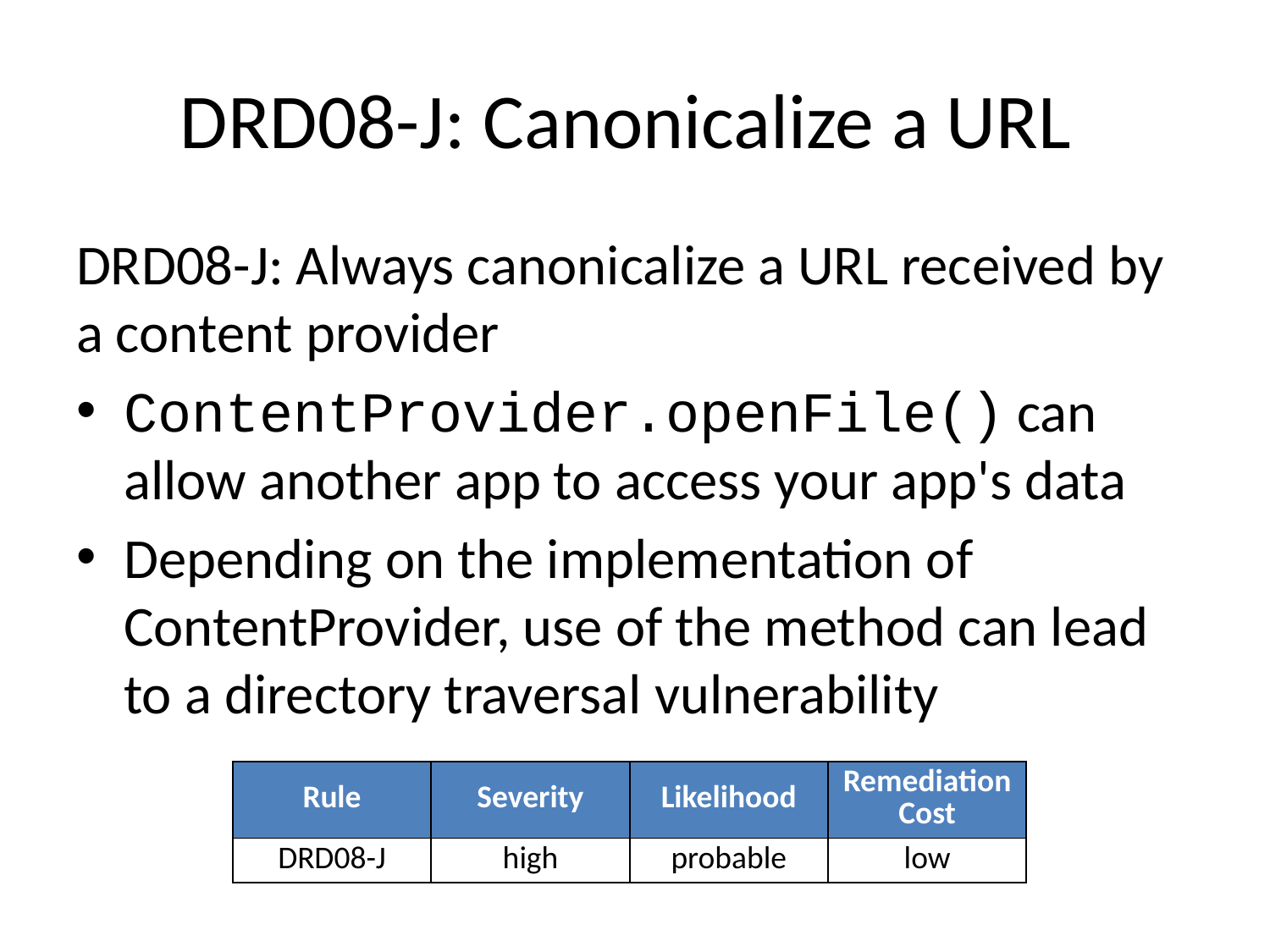

# DRD08-J: Canonicalize a URL
DRD08-J: Always canonicalize a URL received by a content provider
ContentProvider.openFile() can allow another app to access your app's data
Depending on the implementation of ContentProvider, use of the method can lead to a directory traversal vulnerability
| Rule | Severity | Likelihood | Remediation Cost |
| --- | --- | --- | --- |
| DRD08-J | high | probable | low |